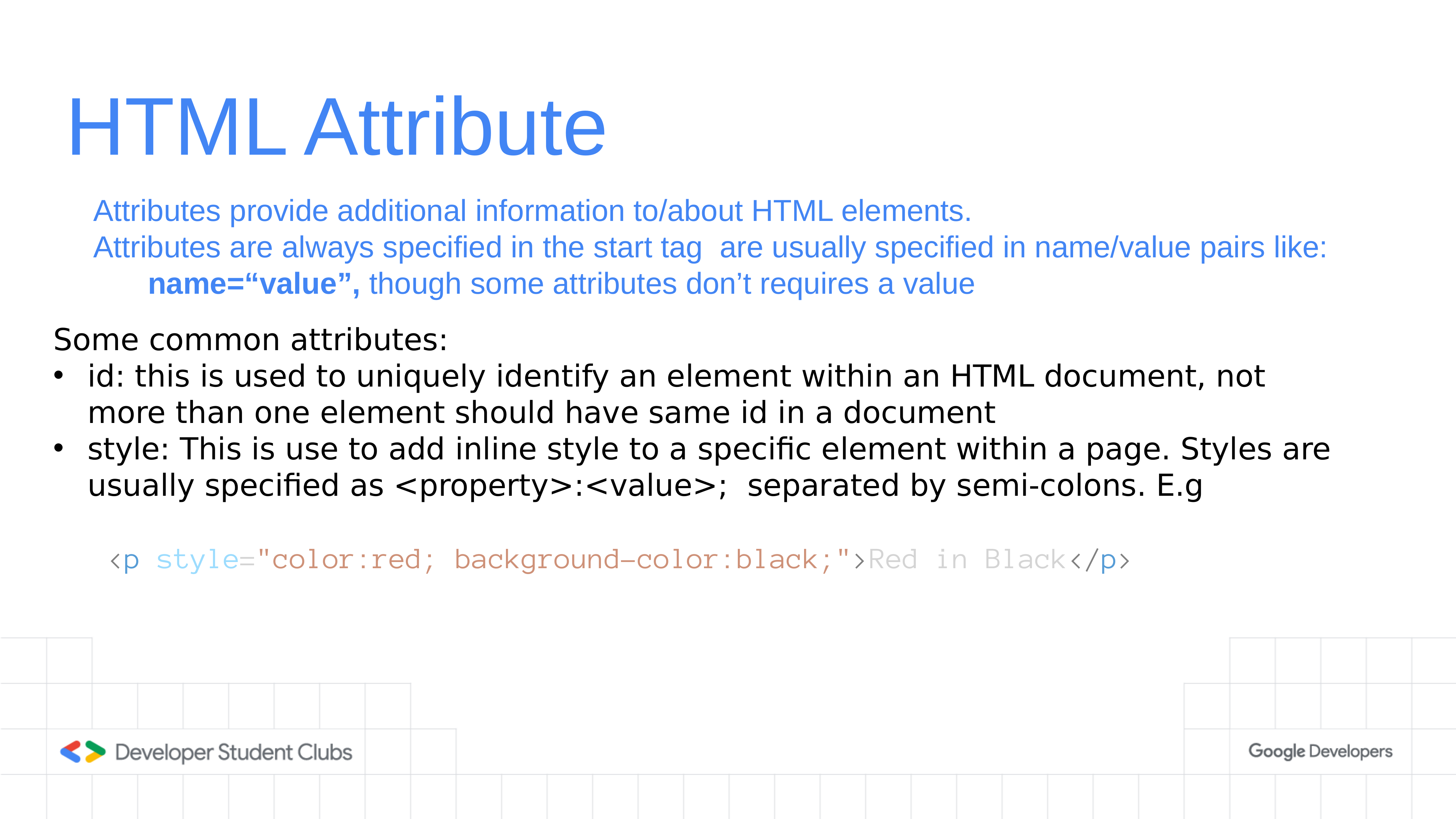

# HTML Attribute
Attributes provide additional information to/about HTML elements.
Attributes are always specified in the start tag  are usually specified in name/value pairs like:
	name=“value”, though some attributes don’t requires a value
Some common attributes:
id: this is used to uniquely identify an element within an HTML document, not more than one element should have same id in a document
style: This is use to add inline style to a specific element within a page. Styles are usually specified as <property>:<value>;  separated by semi-colons. E.g

	<p style="color:red; background-color:black;">Red in Black</p>